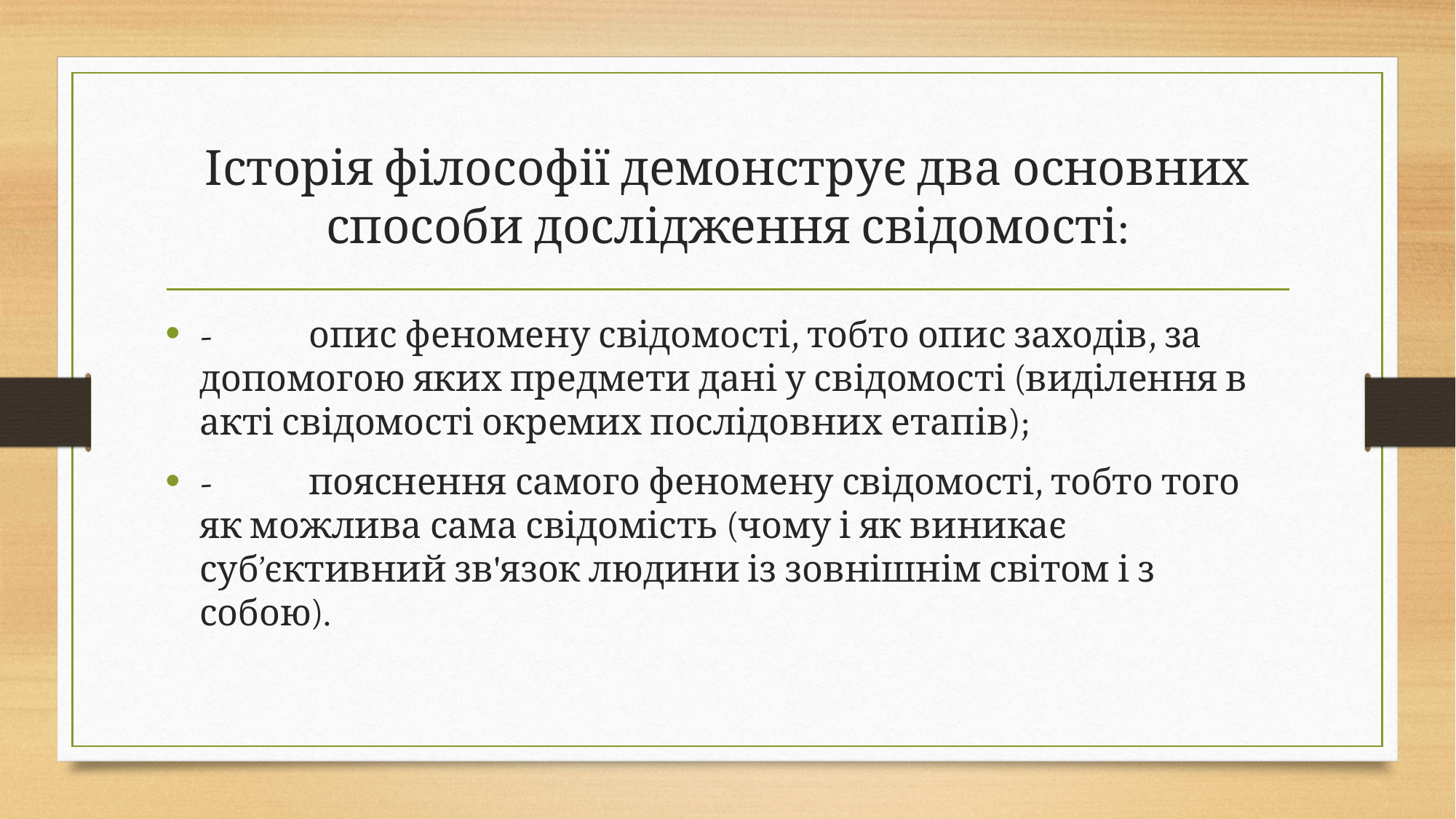

# Історія філософії демонструє два основних способи дослідження свідомості:
-	опис феномену свідомості, тобто опис заходів, за допомогою яких предмети дані у свідомості (виділення в акті свідомості окремих послідовних етапів);
-	пояснення самого феномену свідомості, тобто того як можлива сама свідомість (чому і як виникає суб’єктивний зв'язок людини із зовнішнім світом і з собою).